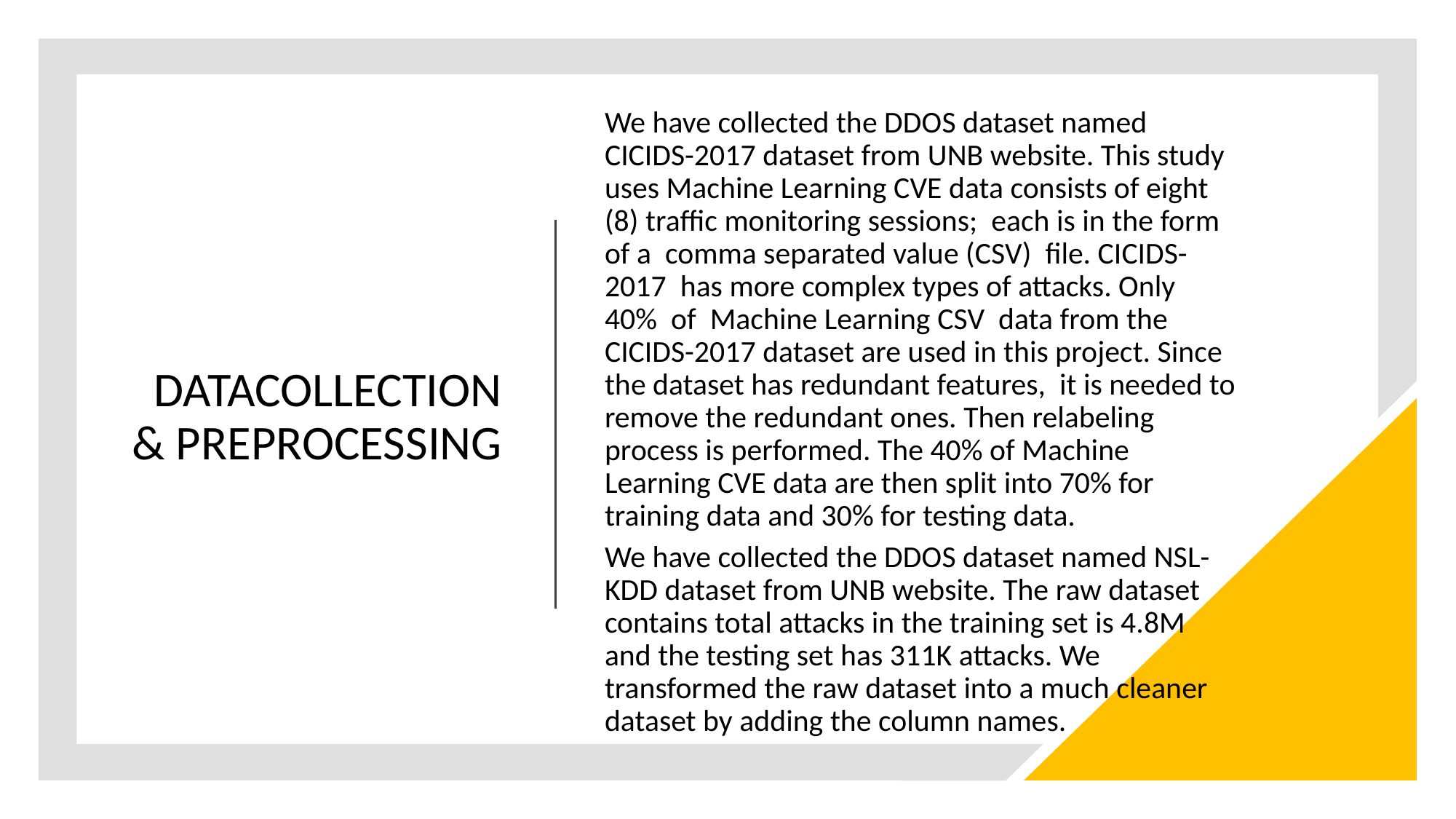

We have collected the DDOS dataset named CICIDS-2017 dataset from UNB website. This study uses Machine Learning CVE data consists of eight (8) traffic monitoring sessions;  each is in the form of a  comma separated value (CSV)  file. CICIDS-2017  has more complex types of attacks. Only  40%  of  Machine Learning CSV  data from the CICIDS-2017 dataset are used in this project. Since the dataset has redundant features,  it is needed to remove the redundant ones. Then relabeling process is performed. The 40% of Machine Learning CVE data are then split into 70% for training data and 30% for testing data.
We have collected the DDOS dataset named NSL-KDD dataset from UNB website. The raw dataset contains total attacks in the training set is 4.8M and the testing set has 311K attacks. We transformed the raw dataset into a much cleaner dataset by adding the column names.
# DATACOLLECTION & PREPROCESSING